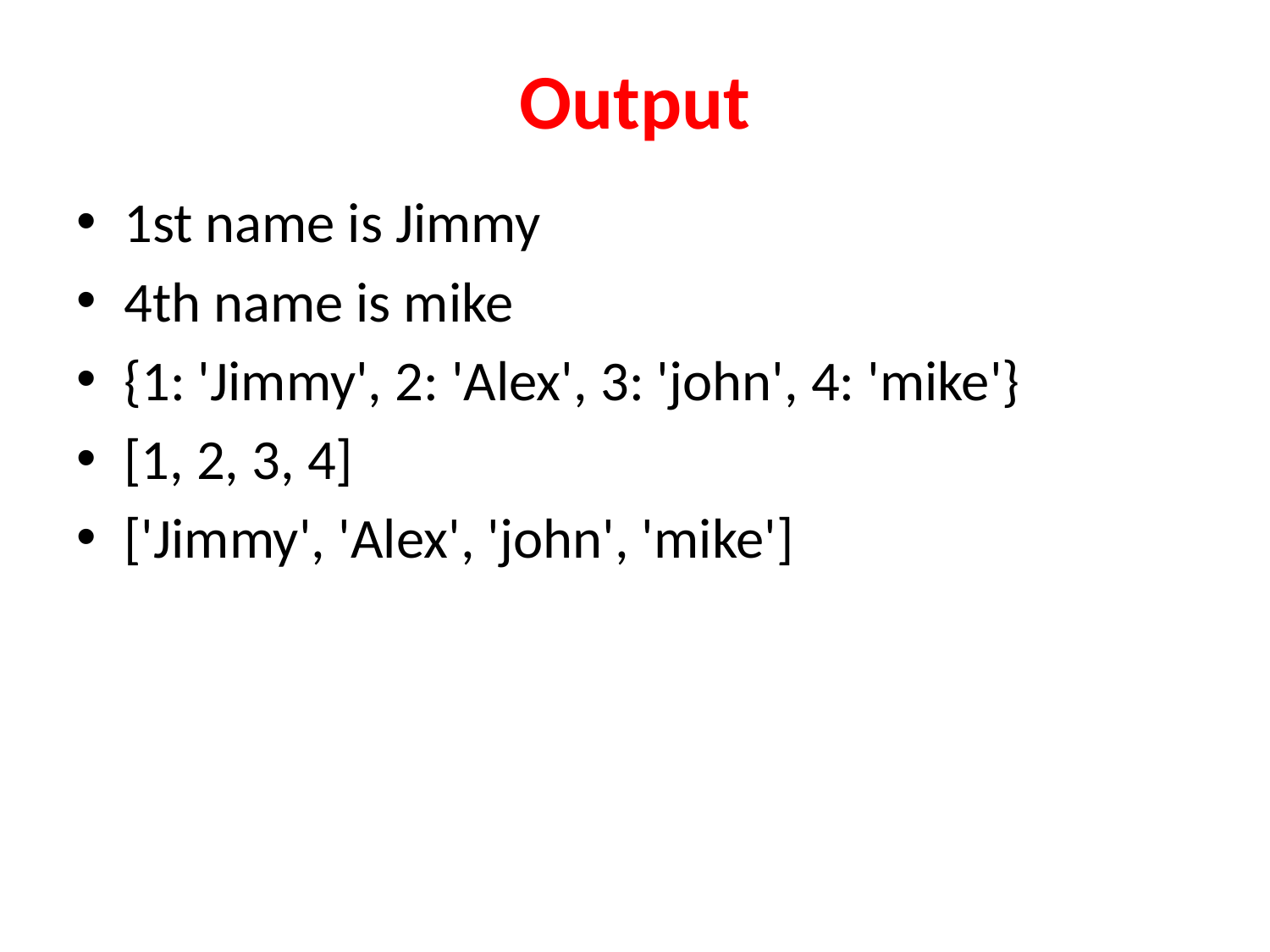

# Output
1st name is Jimmy
4th name is mike
{1: 'Jimmy', 2: 'Alex', 3: 'john', 4: 'mike'}
[1, 2, 3, 4]
['Jimmy', 'Alex', 'john', 'mike']